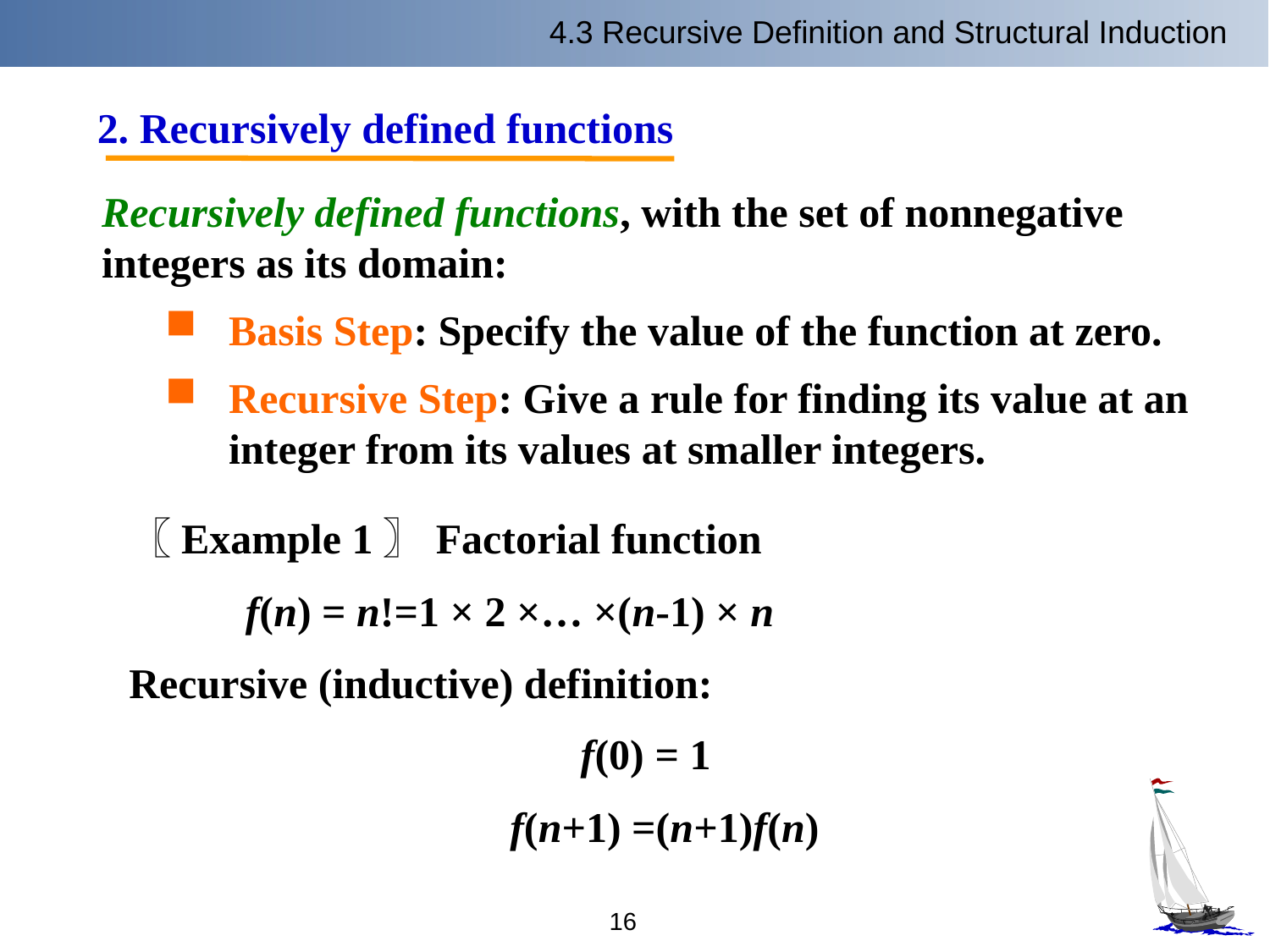

4.3 Recursive Definition and Structural Induction
2. Recursively defined functions

      Recursively defined functions, with the set of nonnegative integers as its domain:
Basis Step: Specify the value of the function at zero.
Recursive Step: Give a rule for finding its value at an integer from its values at smaller integers.
〖Example 1〗Factorial function
           f(n) = n!=1 × 2 ×… ×(n-1) × n
Recursive (inductive) definition:
f(0) = 1
                        f(n+1) =(n+1)f(n)
16